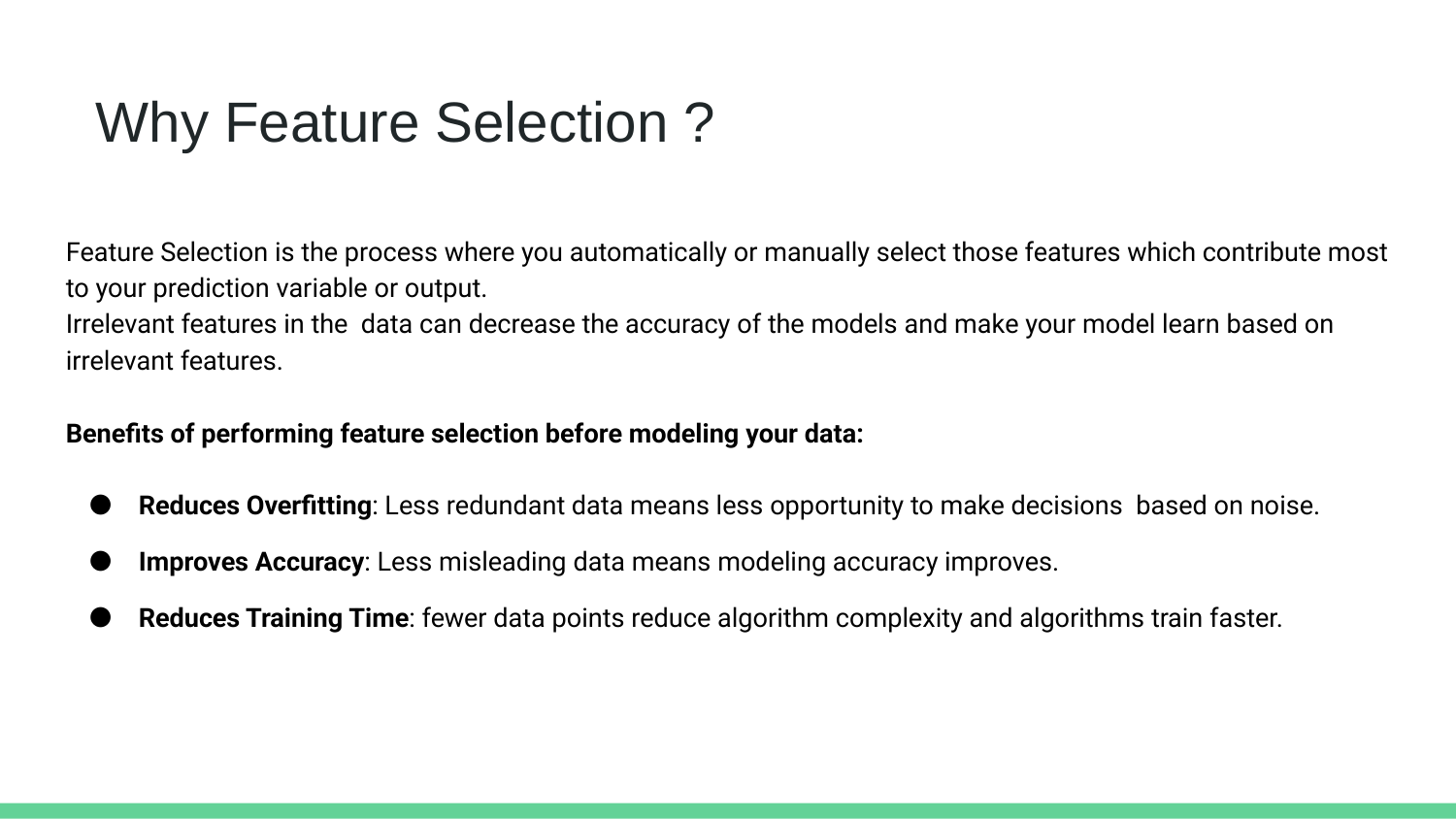

# Why Feature Selection ?
Feature Selection is the process where you automatically or manually select those features which contribute most to your prediction variable or output.
Irrelevant features in the  data can decrease the accuracy of the models and make your model learn based on irrelevant features.

Benefits of performing feature selection before modeling your data:

Reduces Overfitting: Less redundant data means less opportunity to make decisions  based on noise.
Improves Accuracy: Less misleading data means modeling accuracy improves.
Reduces Training Time: fewer data points reduce algorithm complexity and algorithms train faster.